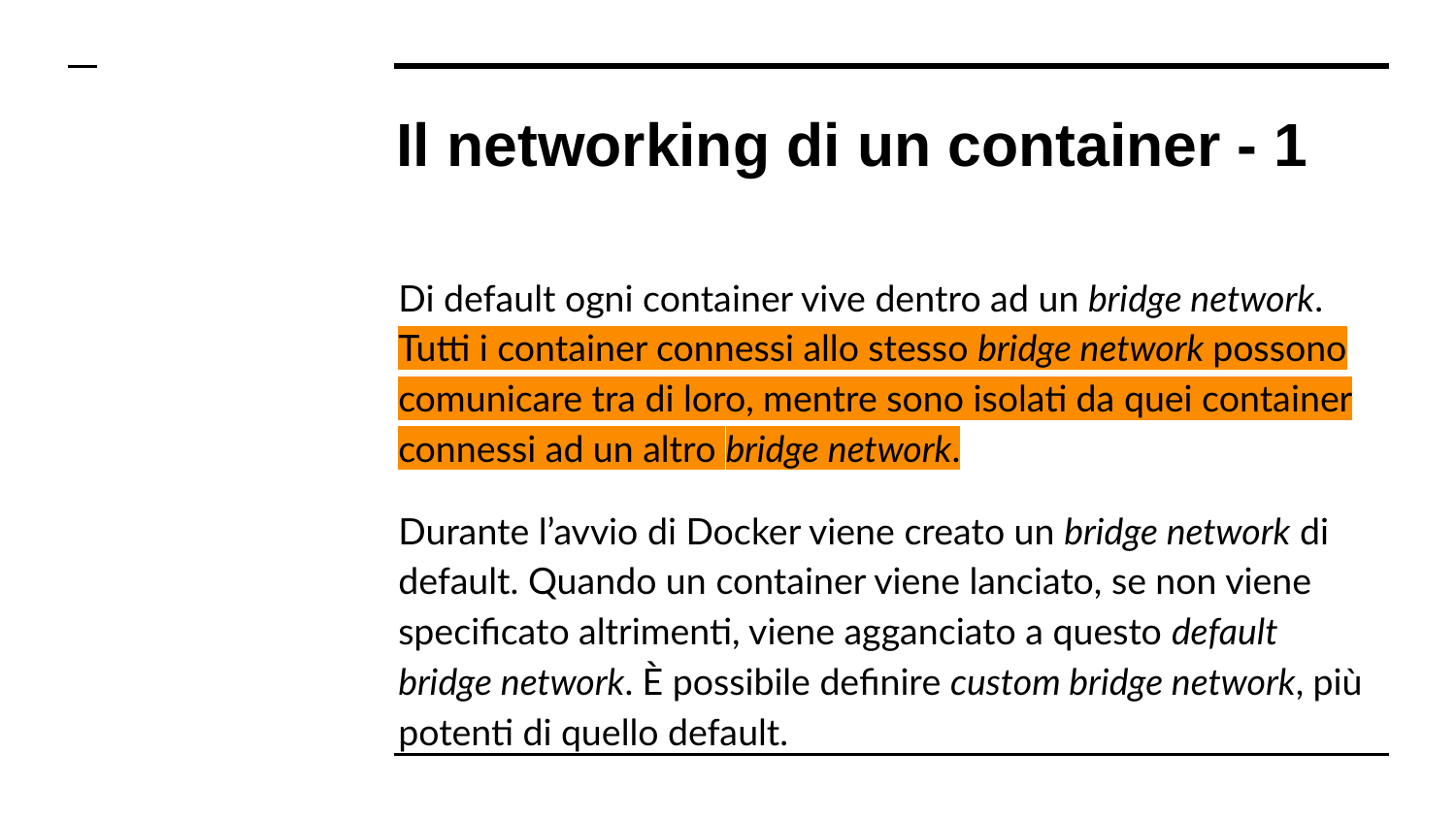

# Il networking di un container - 1
Di default ogni container vive dentro ad un bridge network. Tutti i container connessi allo stesso bridge network possono comunicare tra di loro, mentre sono isolati da quei container connessi ad un altro bridge network.
Durante l’avvio di Docker viene creato un bridge network di default. Quando un container viene lanciato, se non viene specificato altrimenti, viene agganciato a questo default bridge network. È possibile definire custom bridge network, più potenti di quello default.